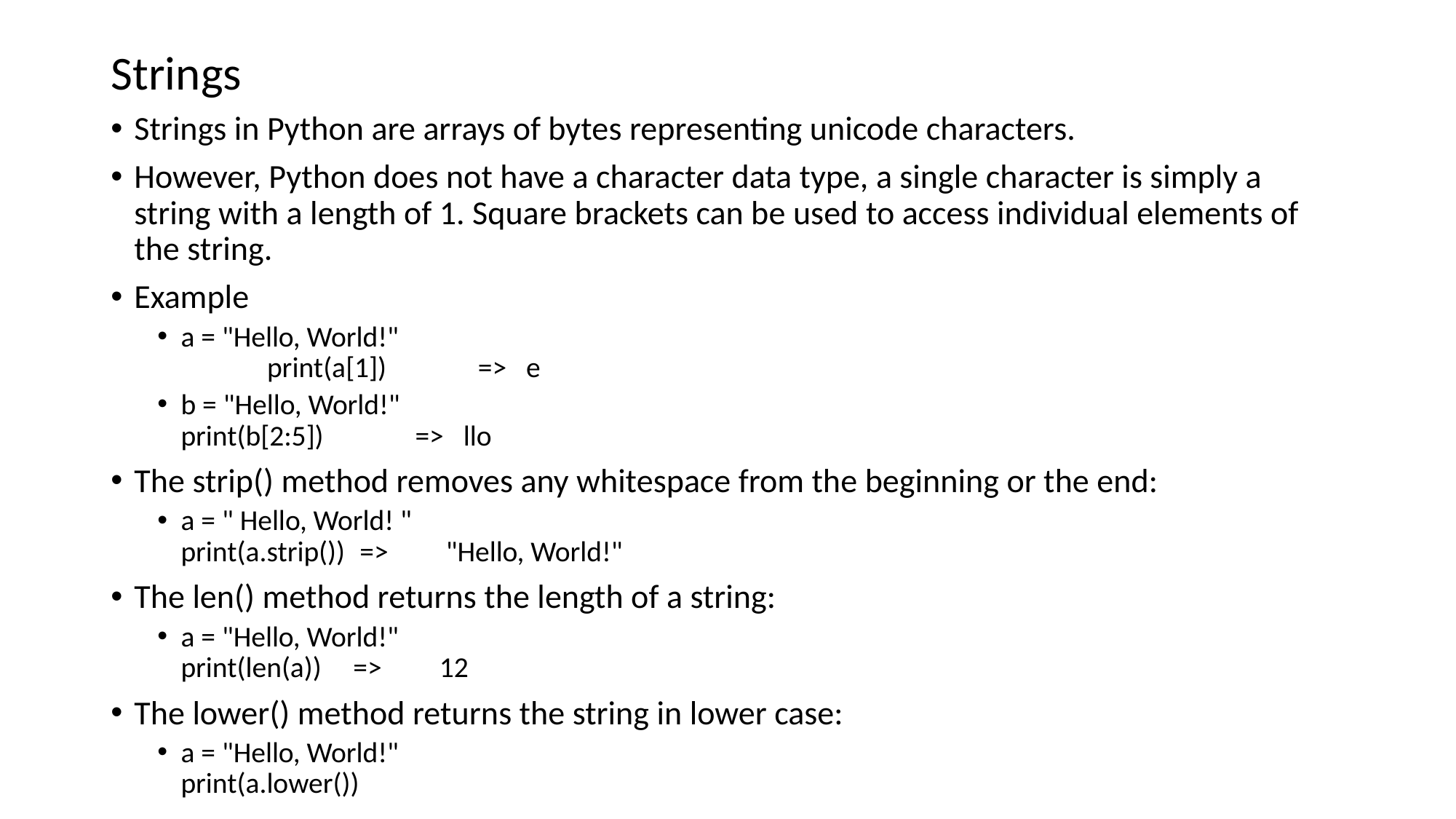

# Strings
Strings in Python are arrays of bytes representing unicode characters.
However, Python does not have a character data type, a single character is simply a string with a length of 1. Square brackets can be used to access individual elements of the string.
Example
a = "Hello, World!"
	print(a[1])              =>   e
b = "Hello, World!"
print(b[2:5])              =>   llo
The strip() method removes any whitespace from the beginning or the end:
a = " Hello, World! "
print(a.strip()) 	 =>	 "Hello, World!"
The len() method returns the length of a string:
a = "Hello, World!"
print(len(a))	=>	12
The lower() method returns the string in lower case:
a = "Hello, World!"
print(a.lower())